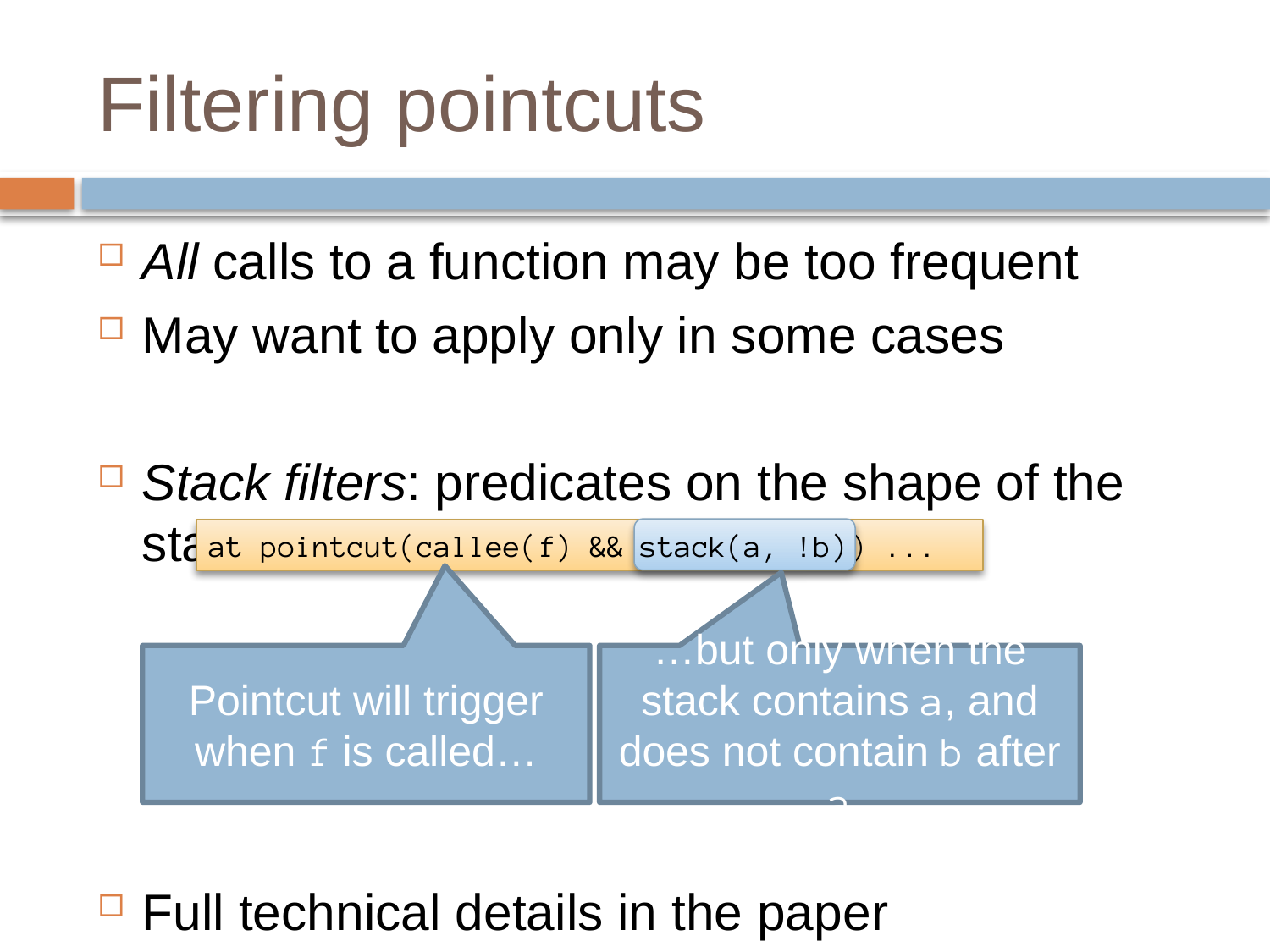

# Filtering pointcuts
All calls to a function may be too frequent
May want to apply only in some cases

Stack filters: predicates on the shape of the stack

Full technical details in the paper
stack(a, !b)
at pointcut(callee(f) && stack(a, !b)) ...
Pointcut will trigger when f is called…
…but only when the stack contains a, and does not contain b after a